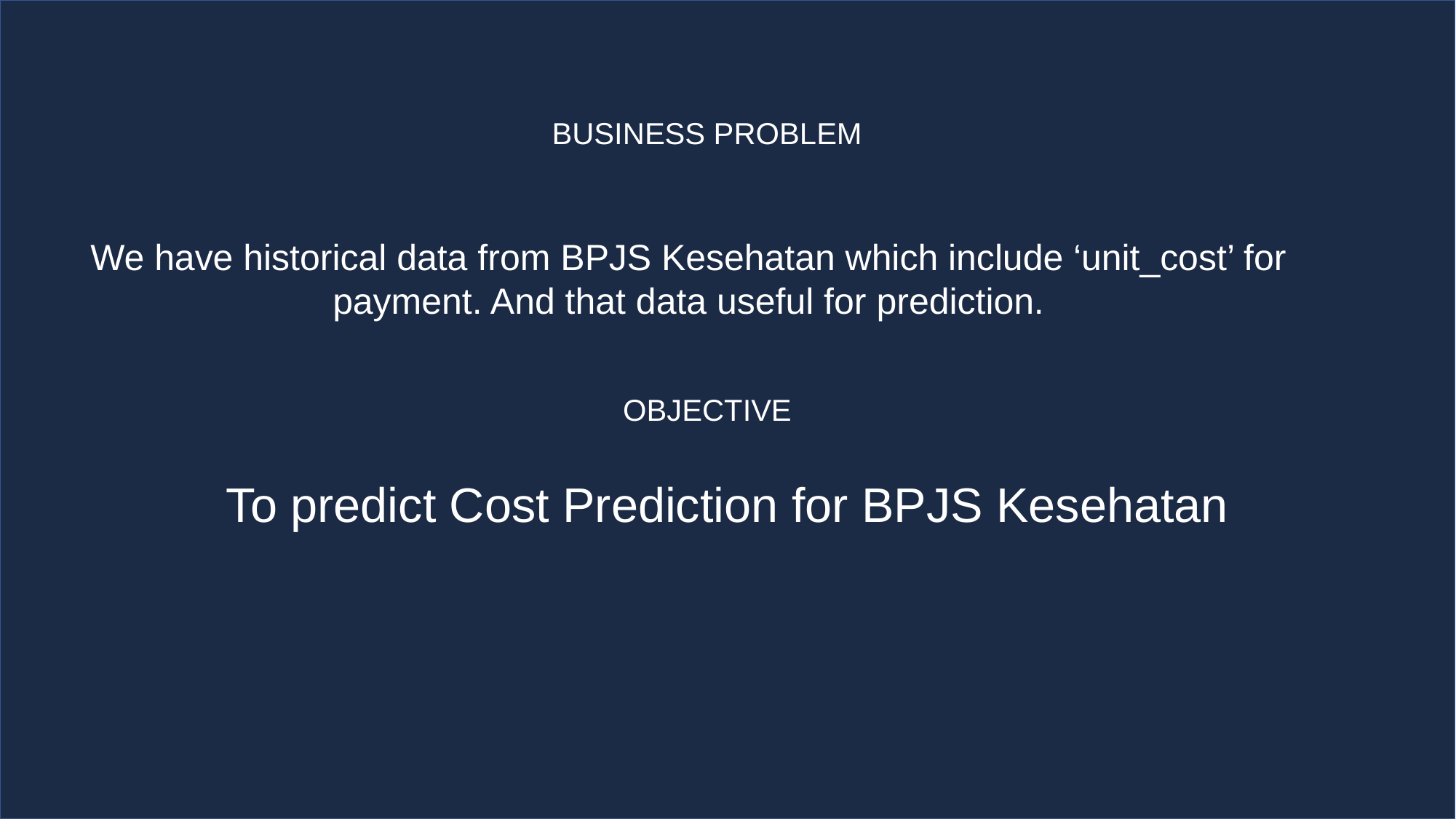

BUSINESS PROBLEM
We have historical data from BPJS Kesehatan which include ‘unit_cost’ for payment. And that data useful for prediction.
OBJECTIVE
To predict Cost Prediction for BPJS Kesehatan